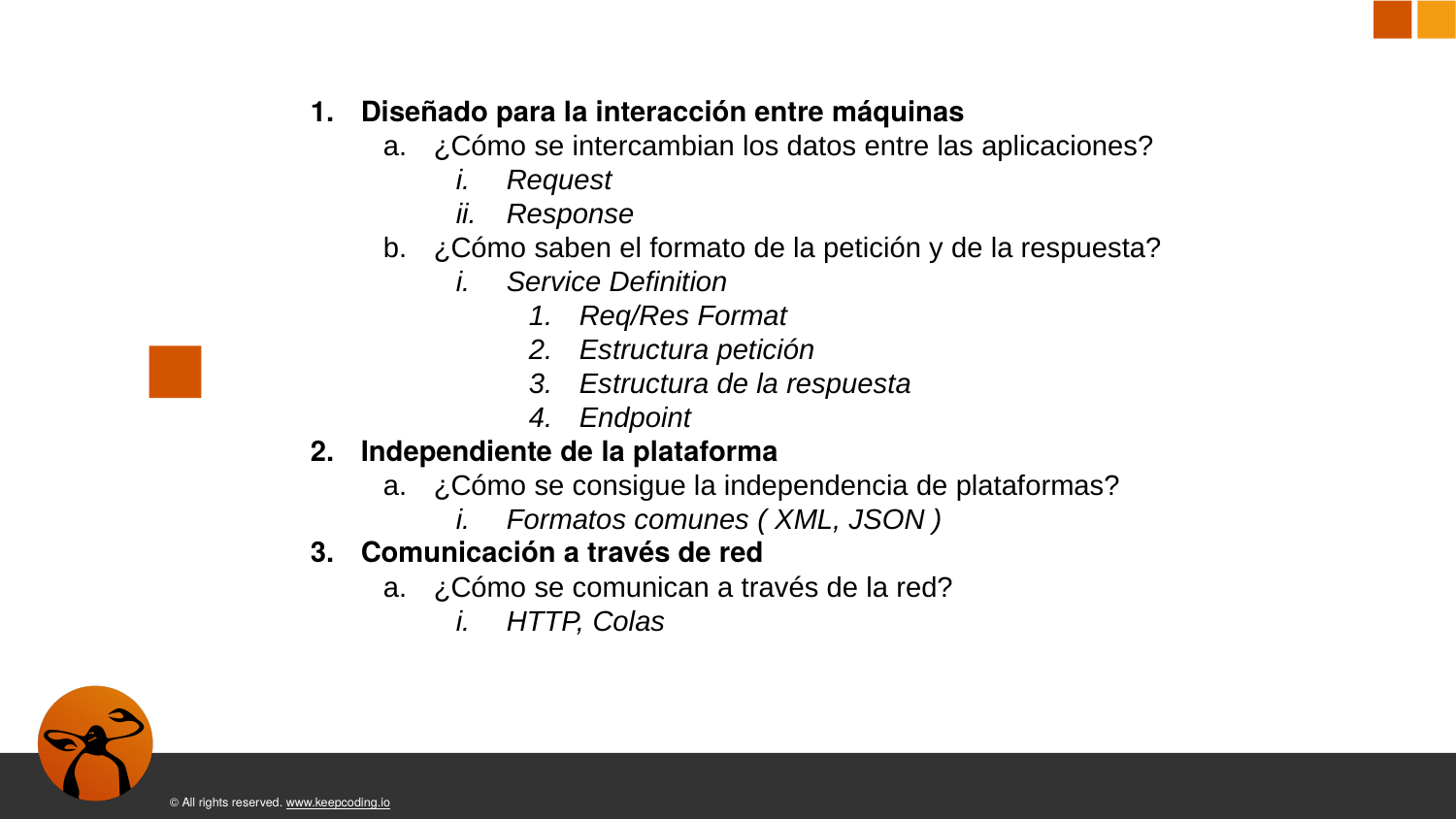

Diseñado para la interacción entre máquinas
¿Cómo se intercambian los datos entre las aplicaciones?
Request
Response
¿Cómo saben el formato de la petición y de la respuesta?
Service Definition
Req/Res Format
Estructura petición
Estructura de la respuesta
Endpoint
Independiente de la plataforma
¿Cómo se consigue la independencia de plataformas?
Formatos comunes ( XML, JSON )
Comunicación a través de red
¿Cómo se comunican a través de la red?
HTTP, Colas